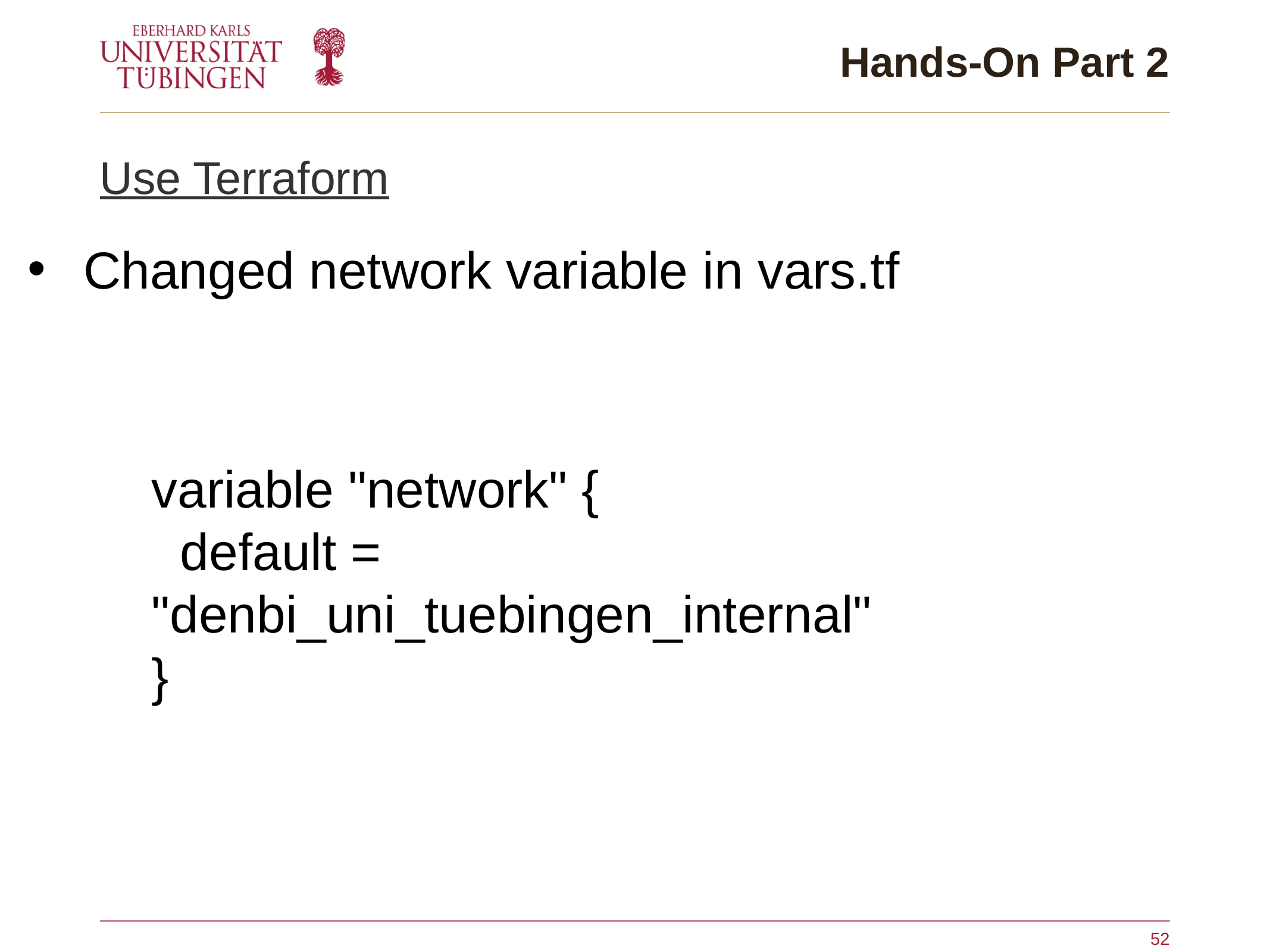

# Hands-On Part 2
Use Terraform
Changed network variable in vars.tf
variable "network" {
  default = "denbi_uni_tuebingen_internal"
}

52